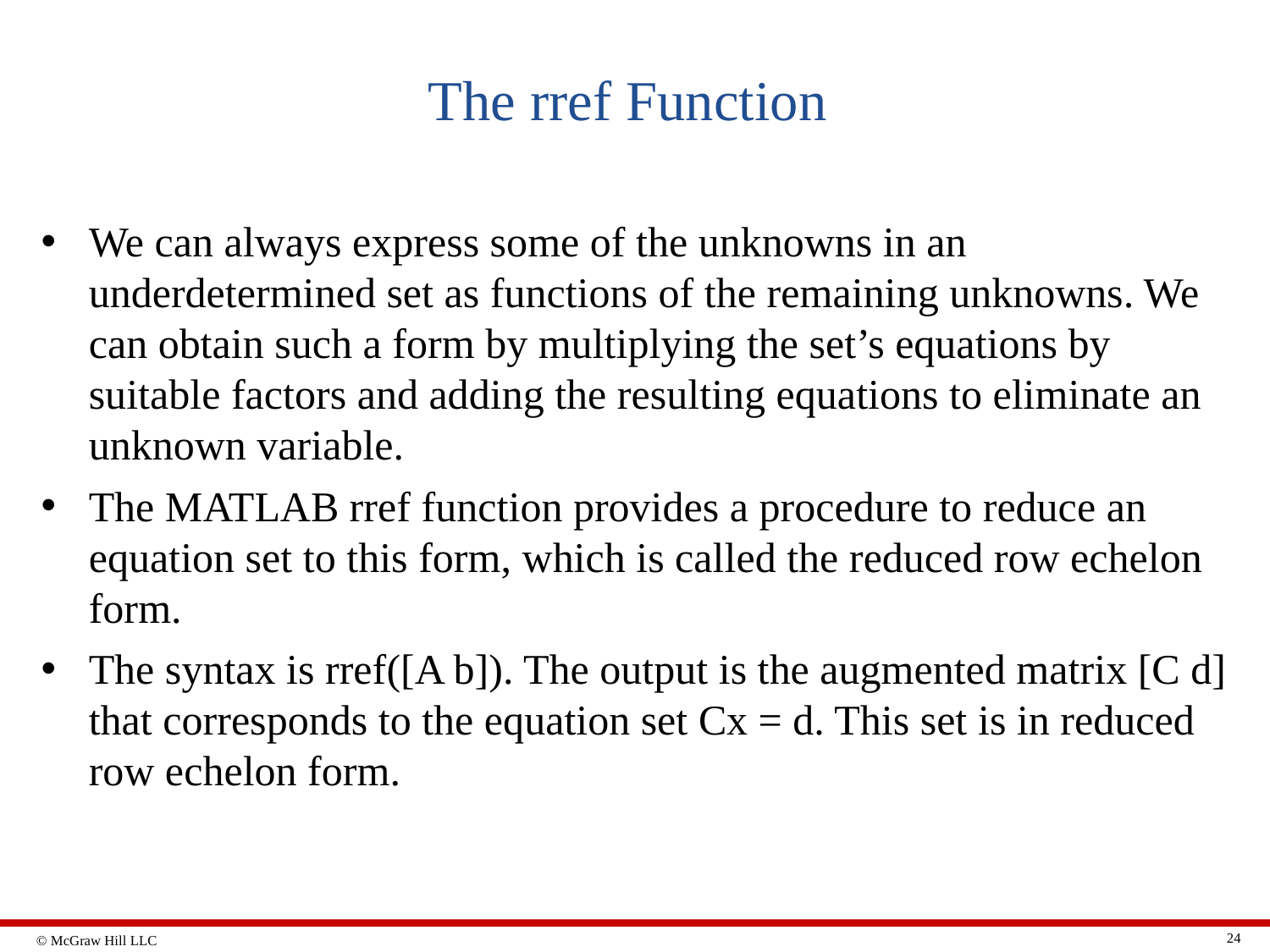

# The rref Function
We can always express some of the unknowns in an underdetermined set as functions of the remaining unknowns. We can obtain such a form by multiplying the set’s equations by suitable factors and adding the resulting equations to eliminate an unknown variable.
The MATLAB rref function provides a procedure to reduce an equation set to this form, which is called the reduced row echelon form.
The syntax is rref([A b]). The output is the augmented matrix [C d] that corresponds to the equation set Cx = d. This set is in reduced row echelon form.
24